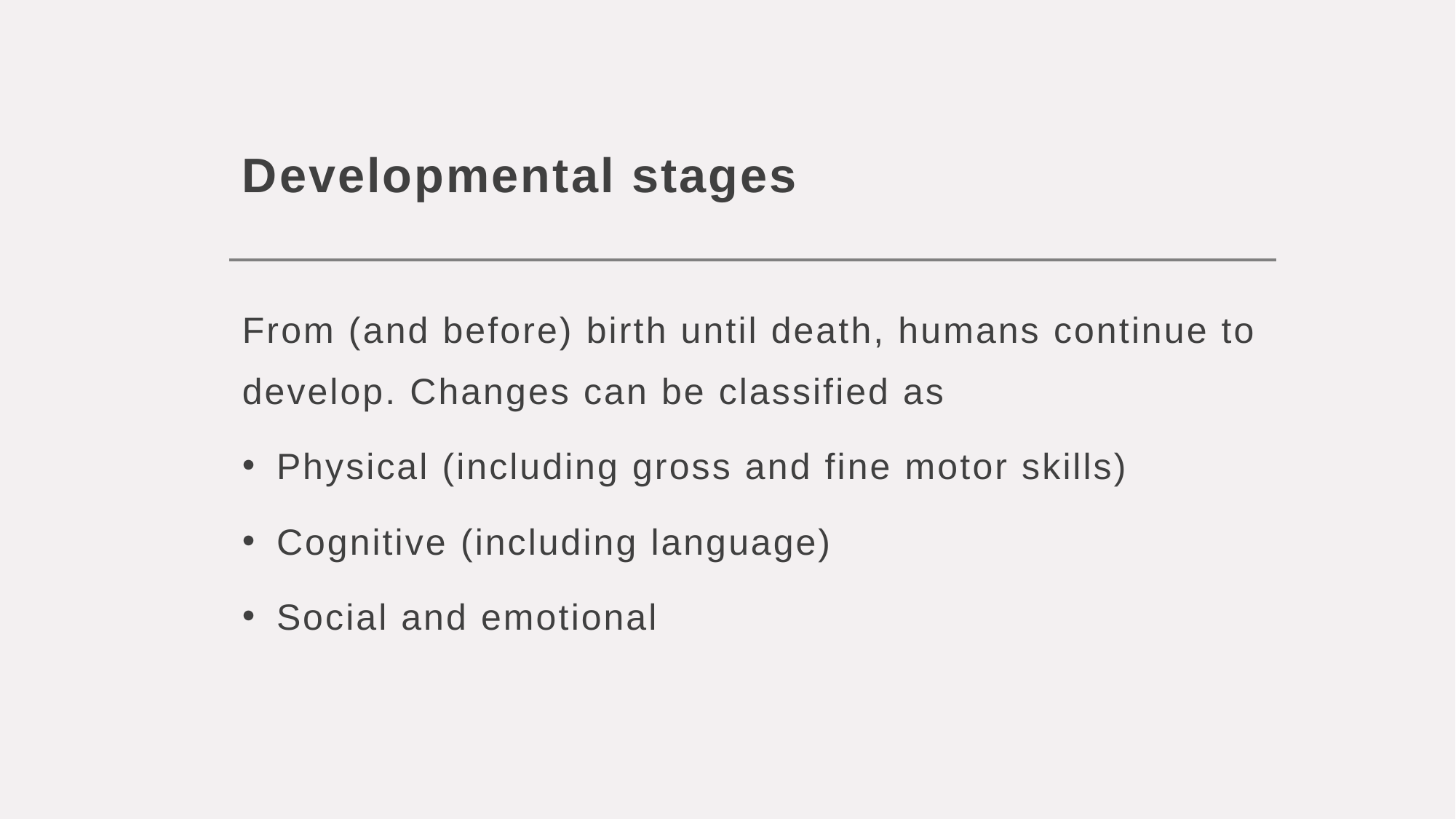

# Developmental stages
From (and before) birth until death, humans continue to develop. Changes can be classified as
Physical (including gross and fine motor skills)
Cognitive (including language)
Social and emotional